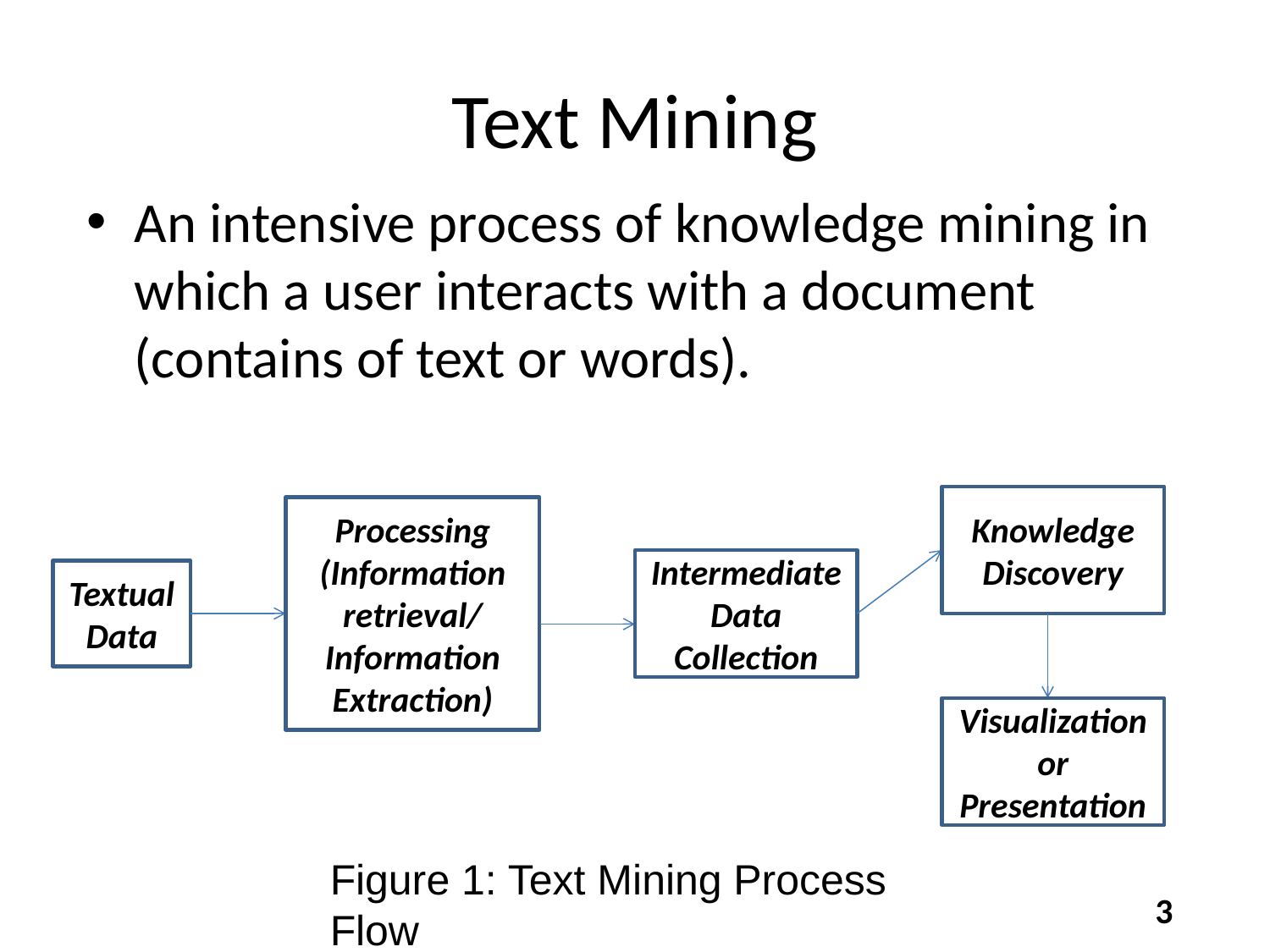

# Text Mining
An intensive process of knowledge mining in which a user interacts with a document (contains of text or words).

Knowledge Discovery
Processing (Information retrieval/ Information Extraction)
Intermediate Data Collection
Textual Data
Visualization or Presentation
Figure 1: Text Mining Process Flow
3